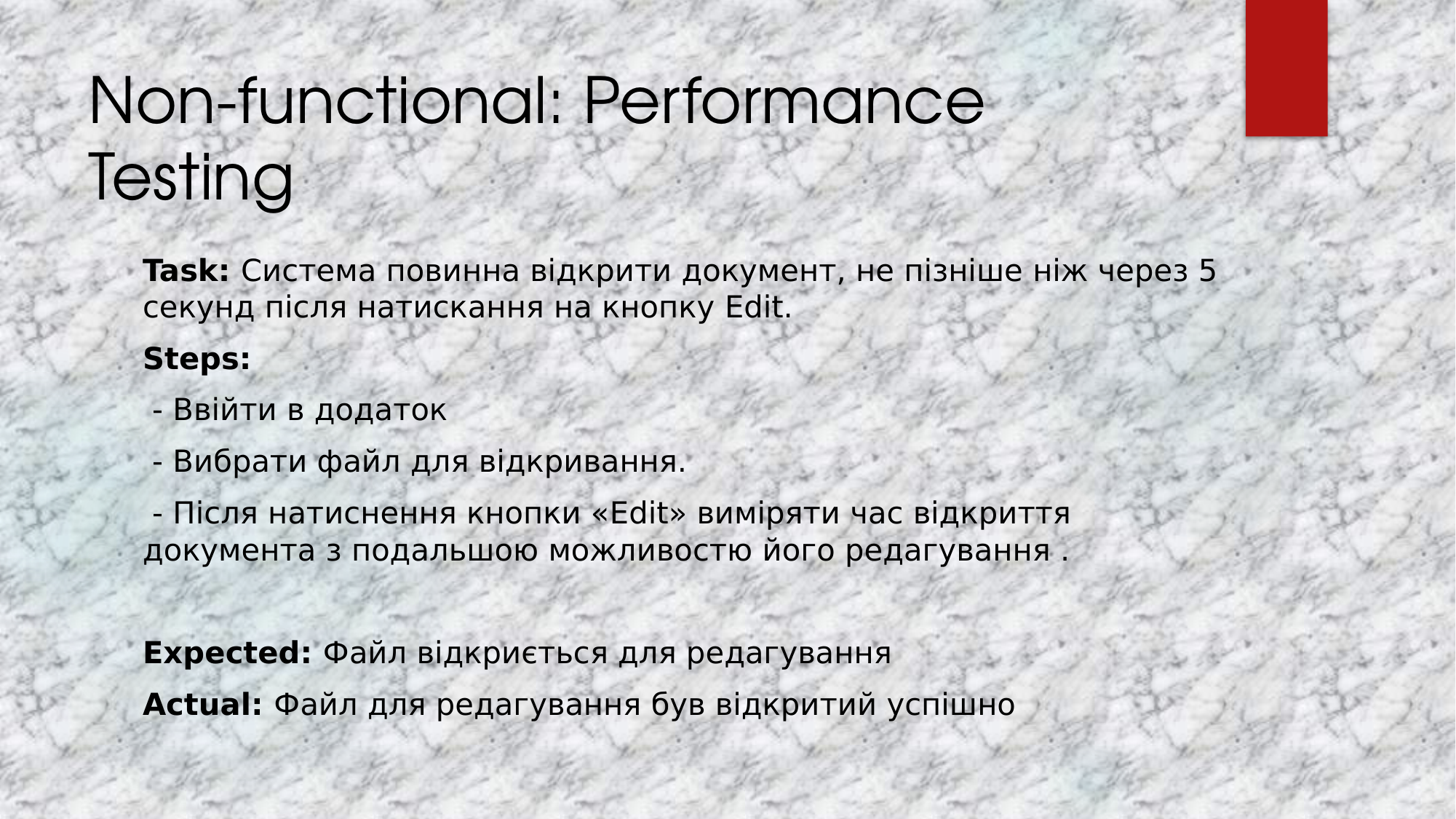

# Non-functional: Performance Testing
Task: Система повинна відкрити документ, не пізніше ніж через 5 секунд після натискання на кнопку Edit.
Steps:
 - Ввійти в додаток
 - Вибрати файл для відкривання.
 - Після натиснення кнопки «Edit» виміряти час відкриття документа з подальшою можливостю його редагування .

Expected: Файл відкриється для редагування
Actual: Файл для редагування був відкритий успішно